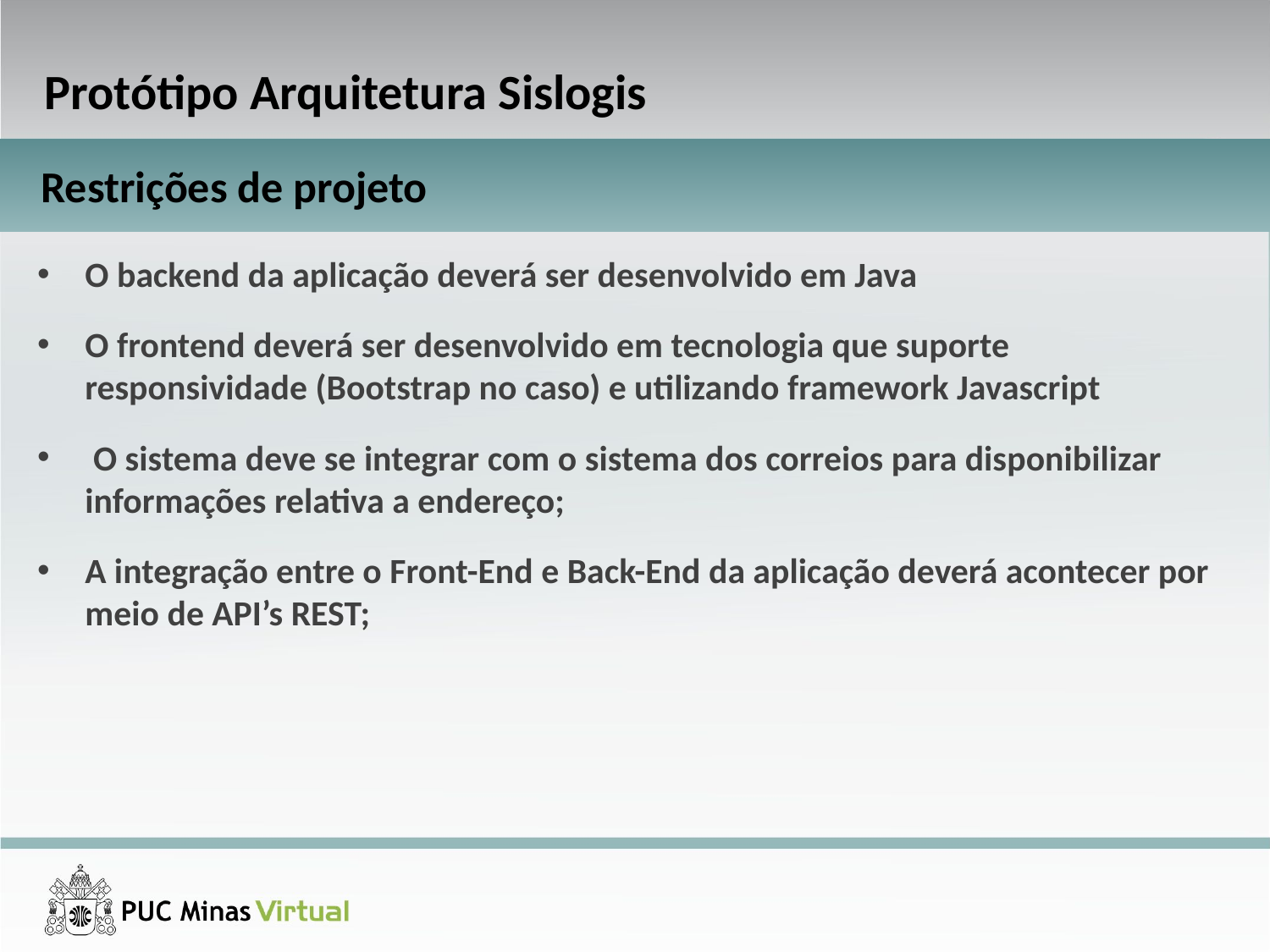

Protótipo Arquitetura Sislogis

Restrições de projeto
O backend da aplicação deverá ser desenvolvido em Java
O frontend deverá ser desenvolvido em tecnologia que suporte responsividade (Bootstrap no caso) e utilizando framework Javascript
 O sistema deve se integrar com o sistema dos correios para disponibilizar informações relativa a endereço;
A integração entre o Front-End e Back-End da aplicação deverá acontecer por meio de API’s REST;